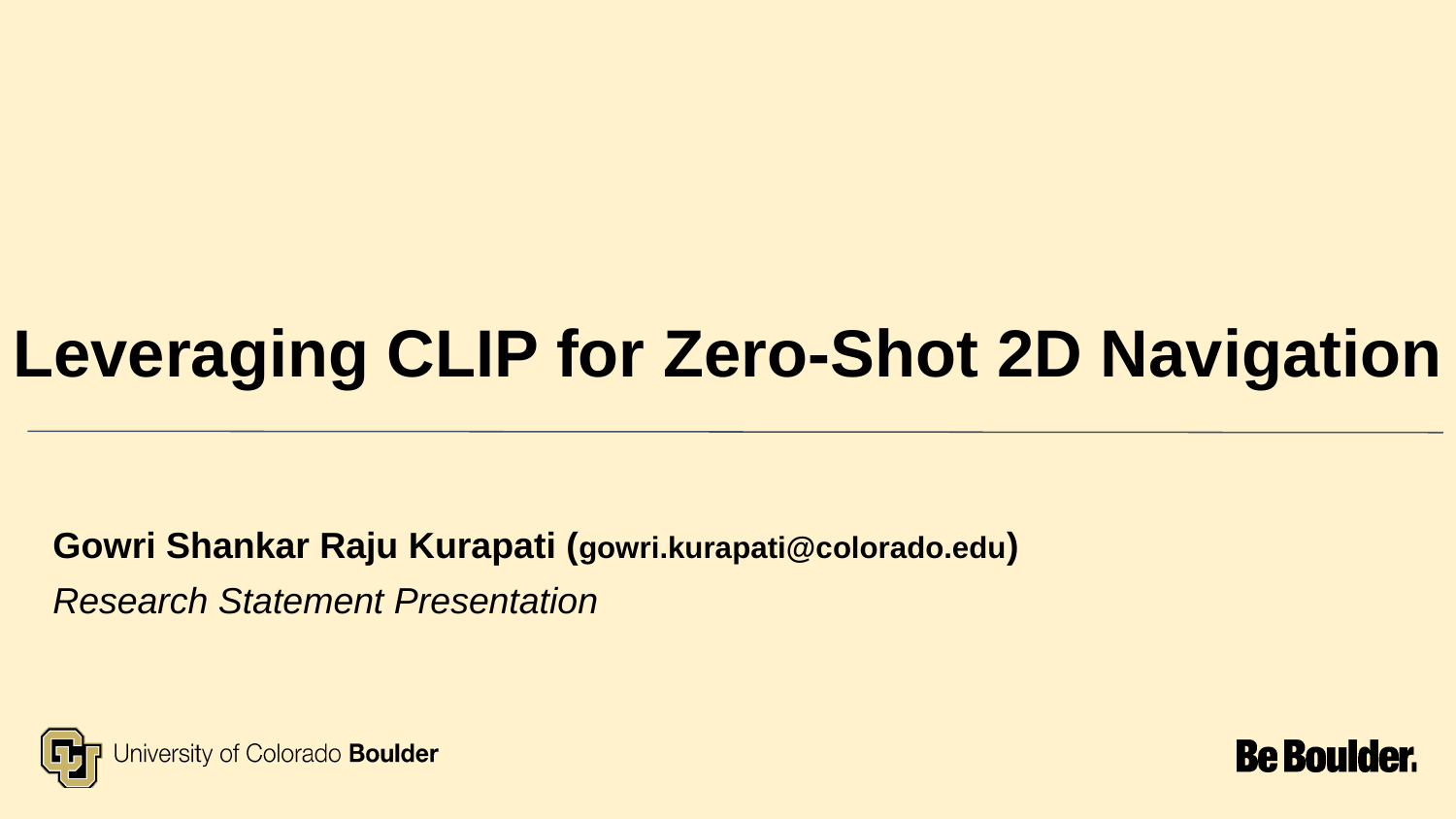

# Leveraging CLIP for Zero-Shot 2D Navigation
Gowri Shankar Raju Kurapati (gowri.kurapati@colorado.edu)
Research Statement Presentation